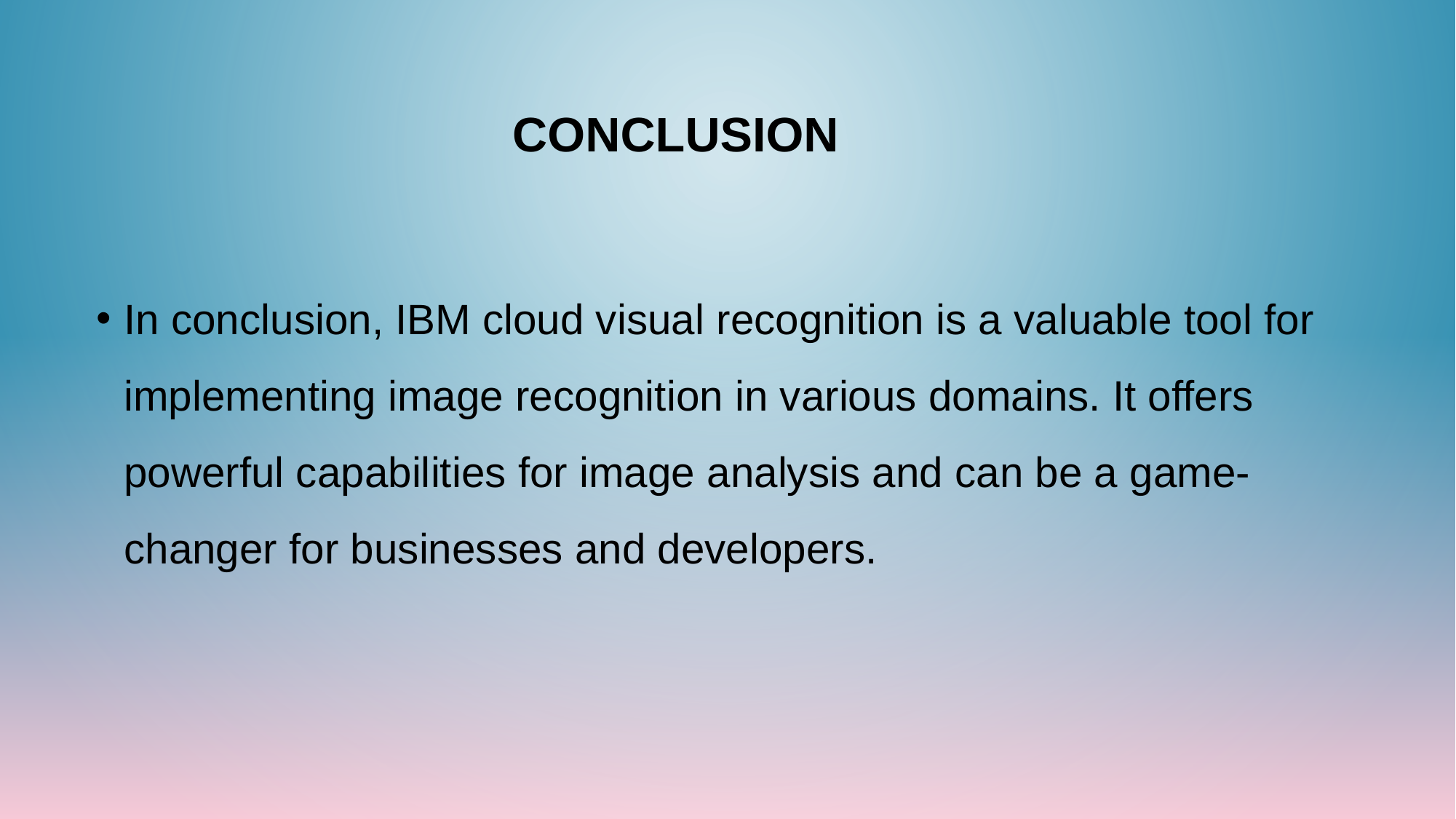

# Conclusion
In conclusion, IBM cloud visual recognition is a valuable tool for implementing image recognition in various domains. It offers powerful capabilities for image analysis and can be a game-changer for businesses and developers.